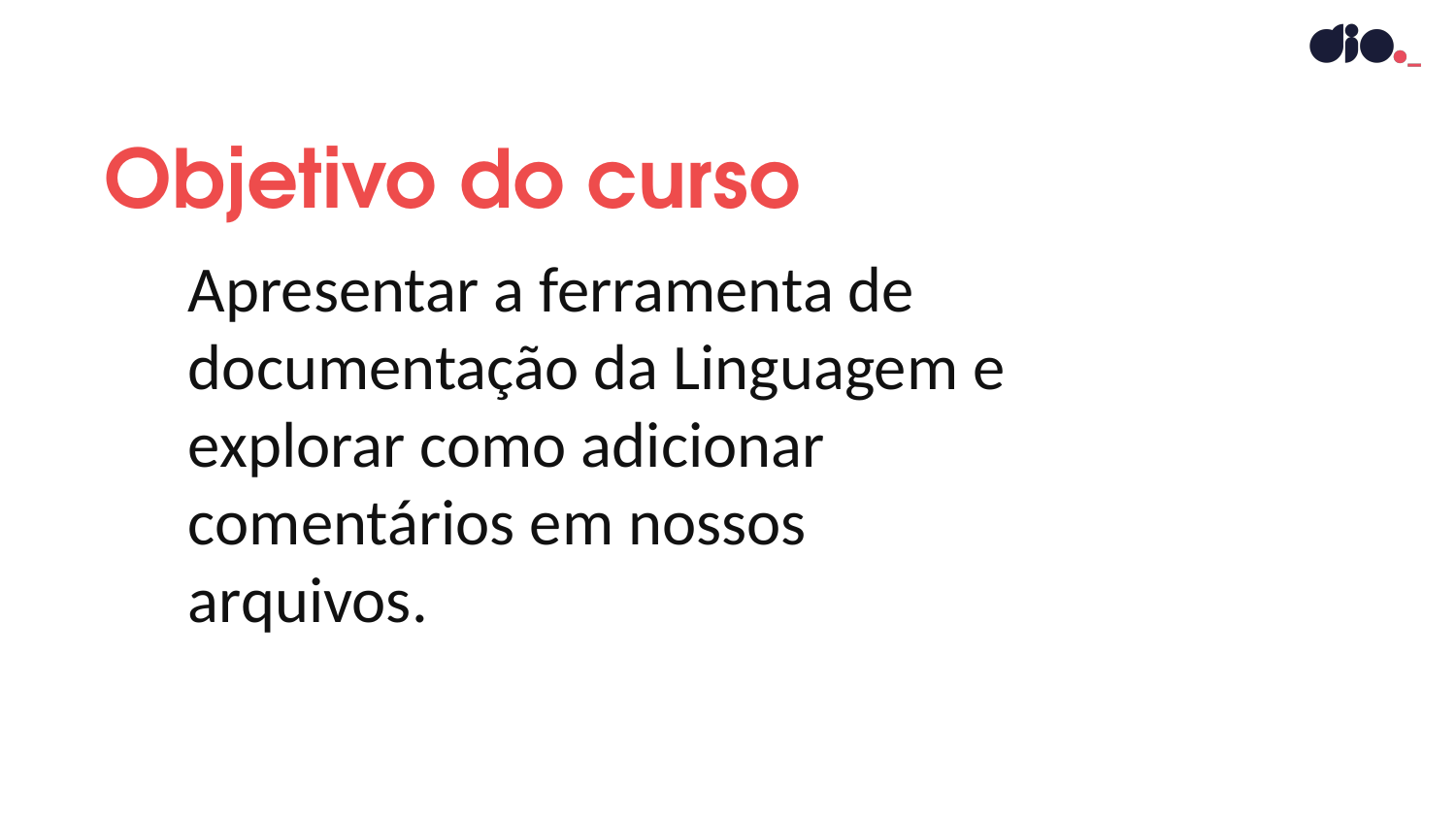

Objetivo do curso
Apresentar a ferramenta de documentação da Linguagem e explorar como adicionar comentários em nossos arquivos.